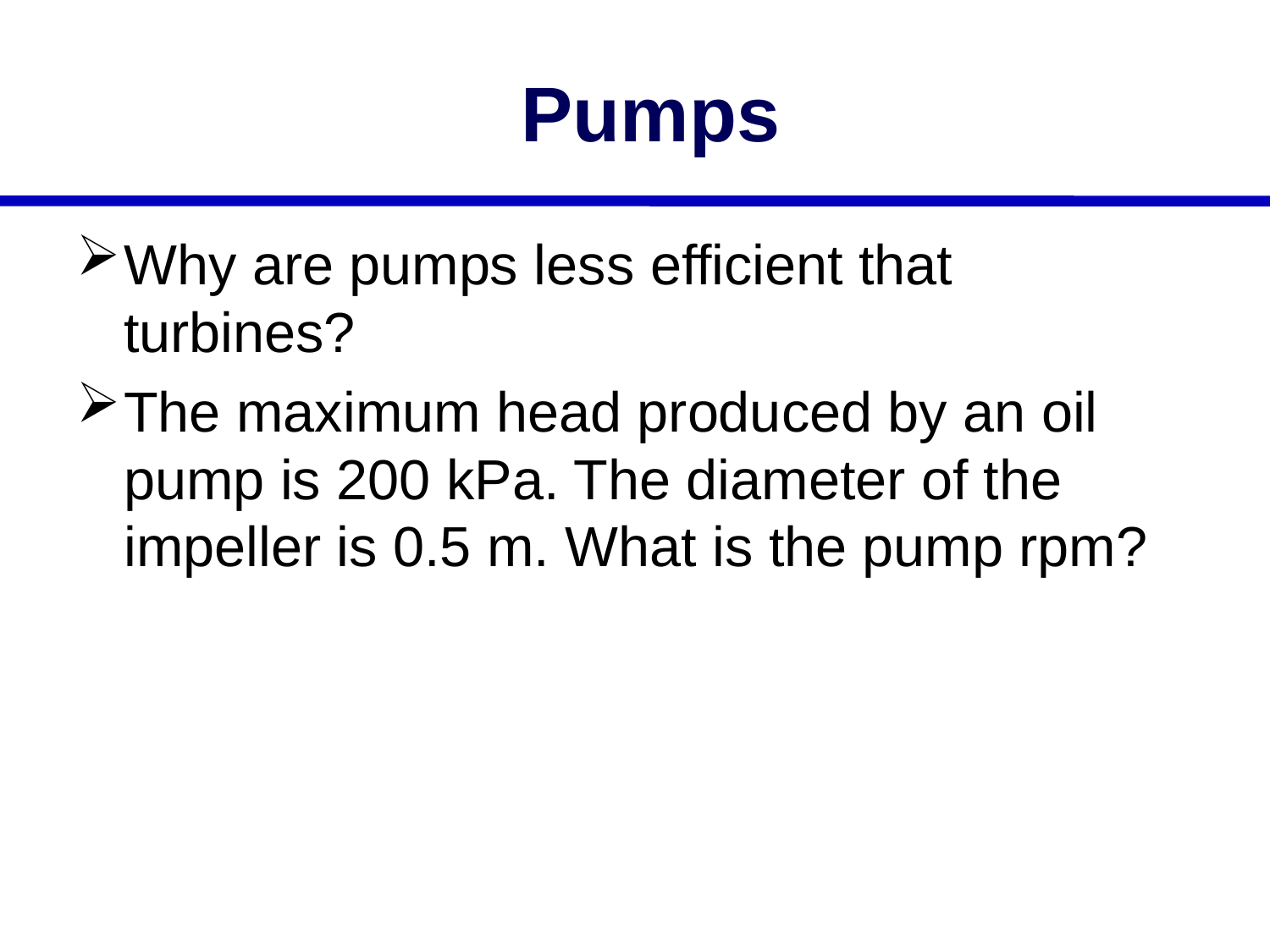

# Pumps
Why are pumps less efficient that turbines?
The maximum head produced by an oil pump is 200 kPa. The diameter of the impeller is 0.5 m. What is the pump rpm?